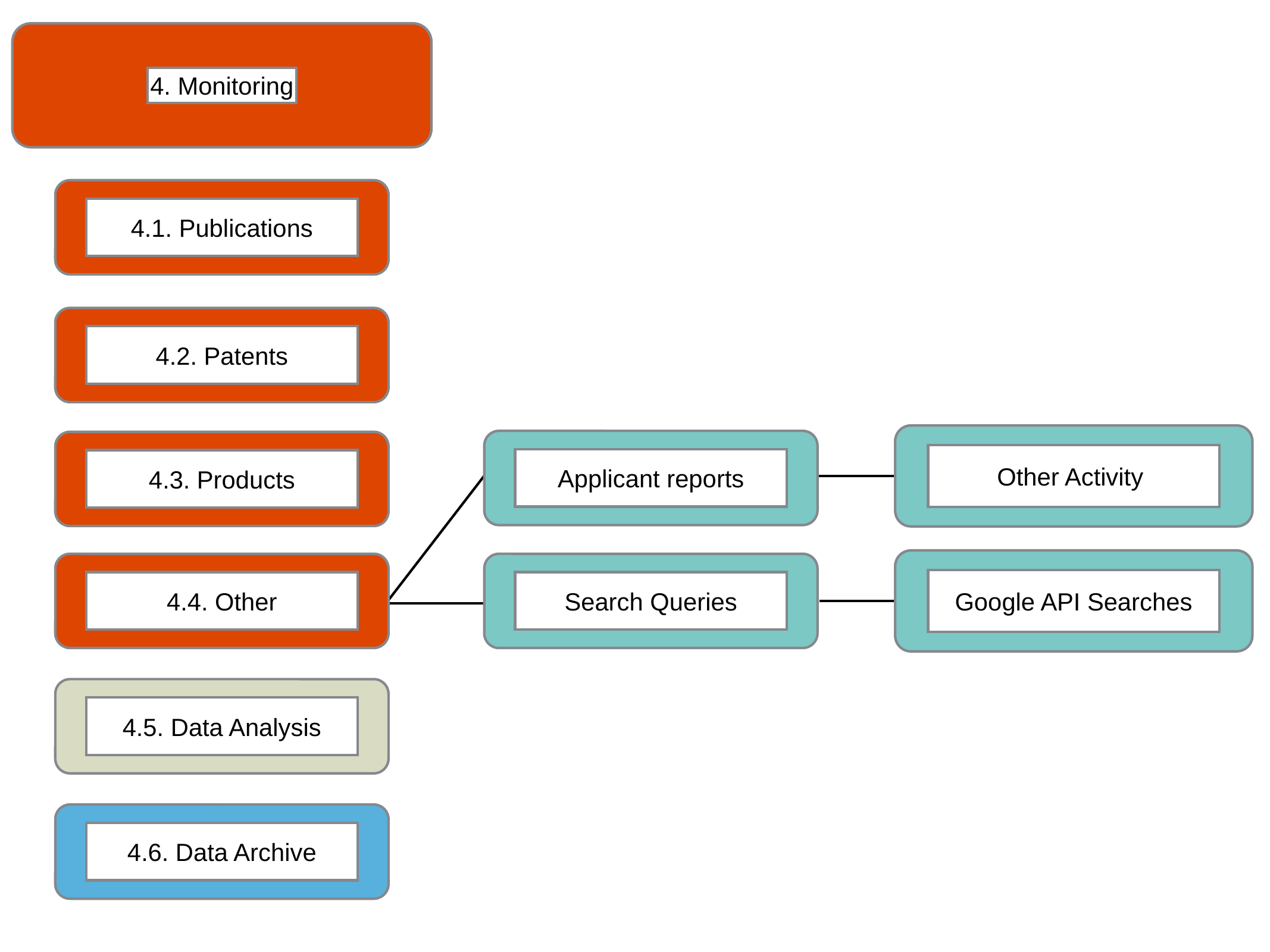

4. Monitoring

4.1. Publications

4.2. Patents

Other Activity

Applicant reports

4.3. Products

Google API Searches

4.4. Other

Search Queries

4.5. Data Analysis

4.6. Data Archive